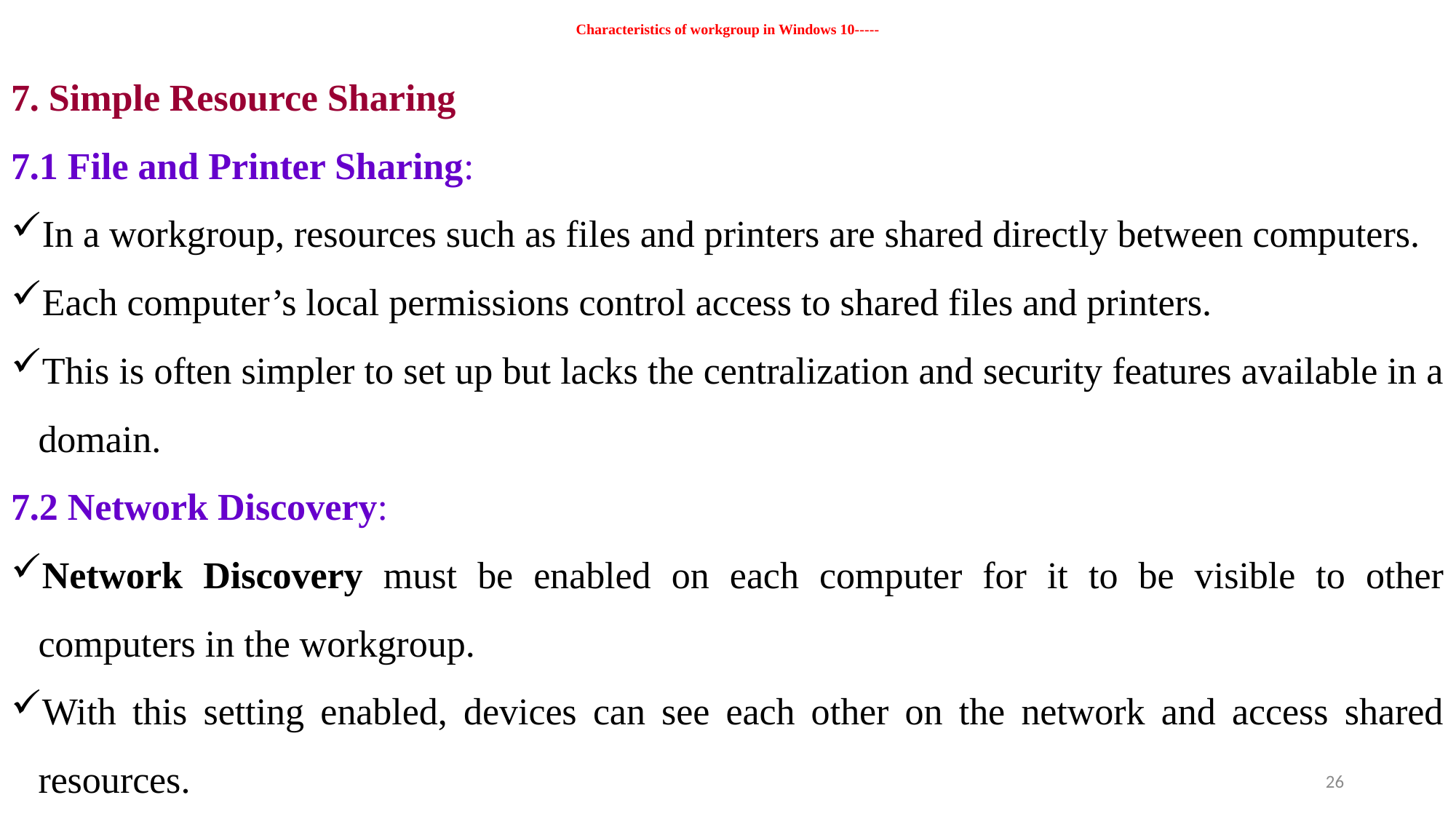

# Characteristics of workgroup in Windows 10-----
7. Simple Resource Sharing
7.1 File and Printer Sharing:
In a workgroup, resources such as files and printers are shared directly between computers.
Each computer’s local permissions control access to shared files and printers.
This is often simpler to set up but lacks the centralization and security features available in a domain.
7.2 Network Discovery:
Network Discovery must be enabled on each computer for it to be visible to other computers in the workgroup.
With this setting enabled, devices can see each other on the network and access shared resources.

26